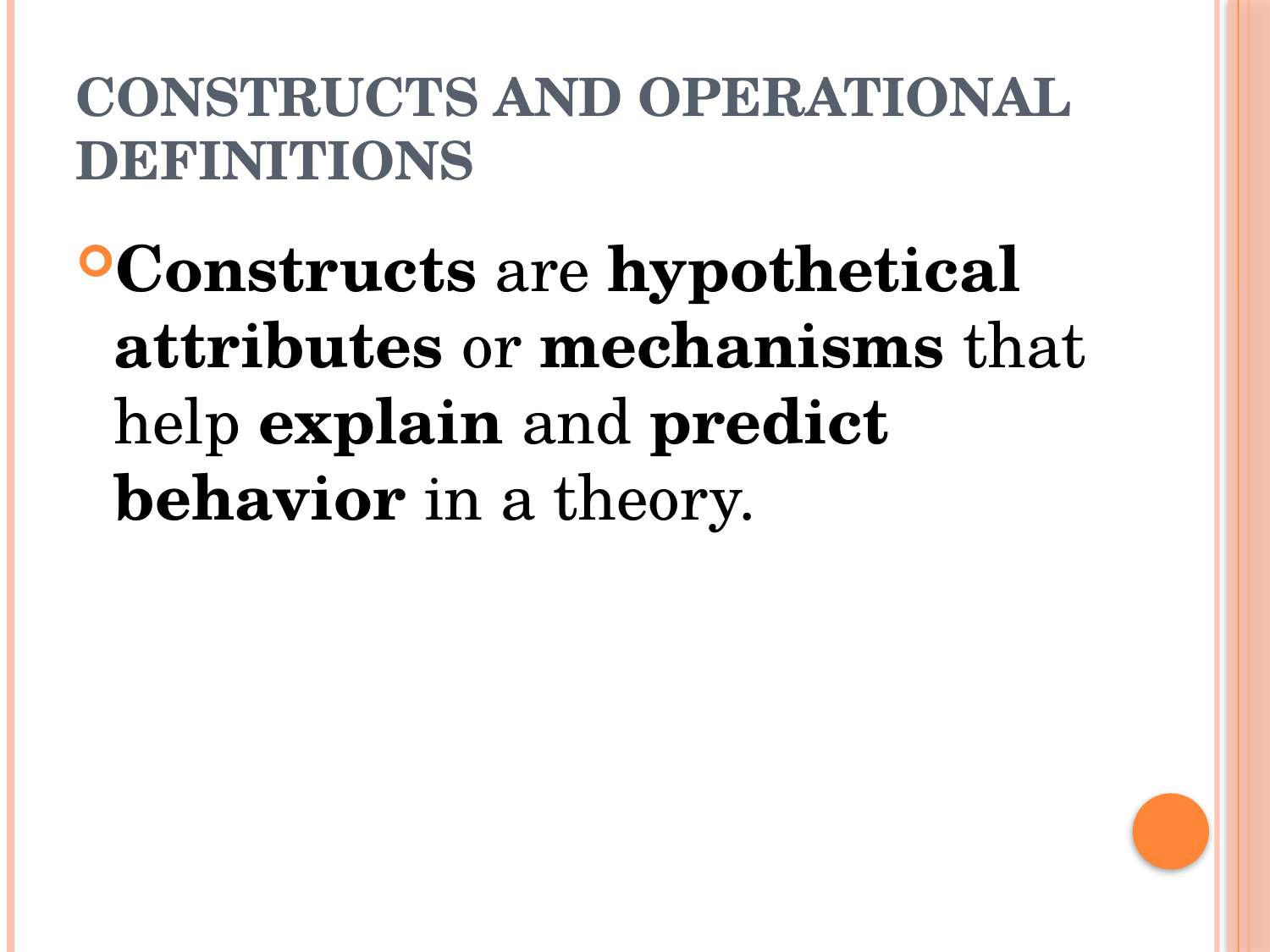

# Constructs and Operational Definitions
Constructs are hypothetical attributes or mechanisms that help explain and predict behavior in a theory.